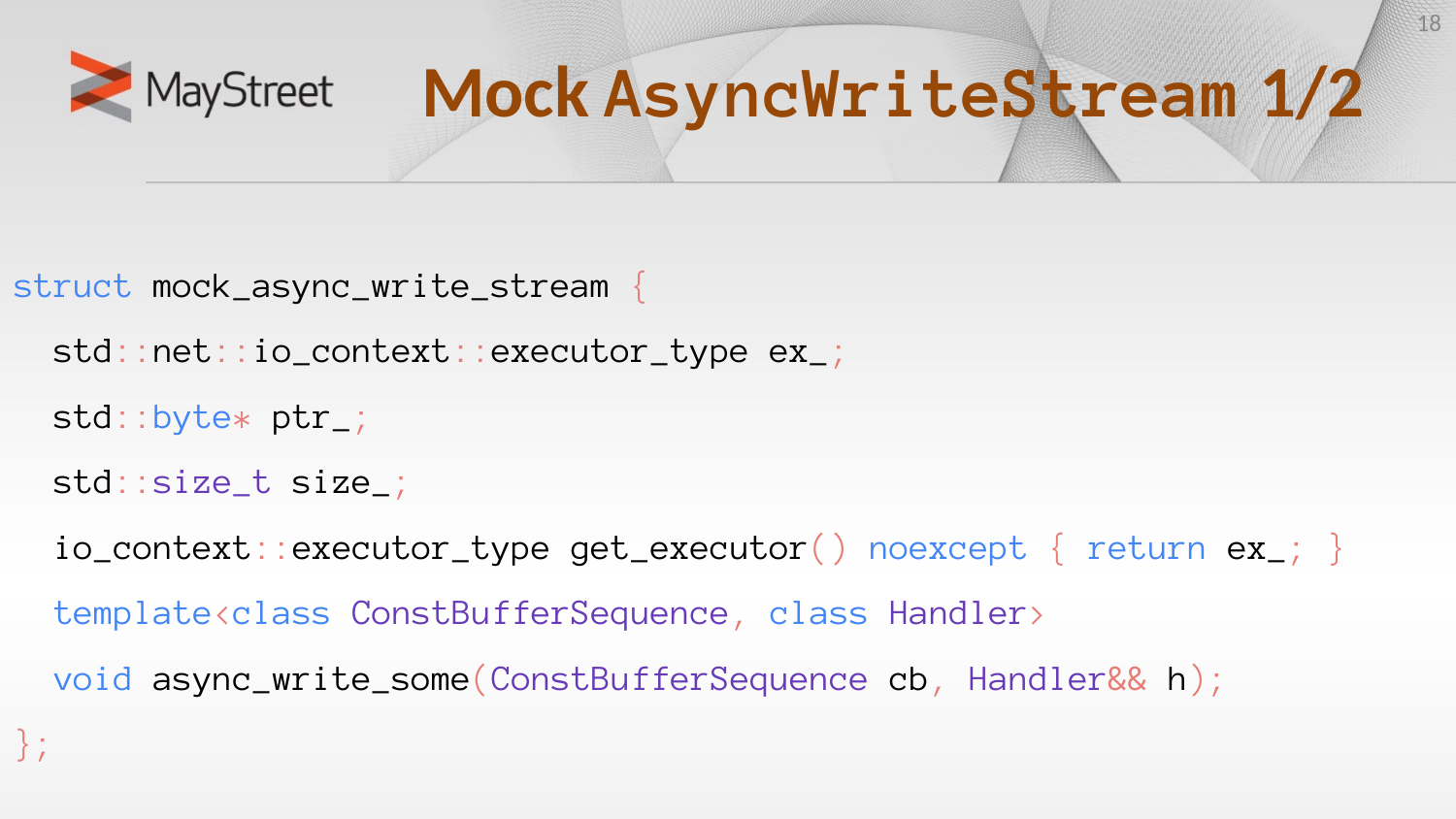

18
# Mock AsyncWriteStream 1/2
struct mock_async_write_stream {
  std::net::io_context::executor_type ex_;
  std::byte* ptr_;
  std::size_t size_;
  io_context::executor_type get_executor() noexcept { return ex_; }
  template<class ConstBufferSequence, class Handler>
  void async_write_some(ConstBufferSequence cb, Handler&& h);
};